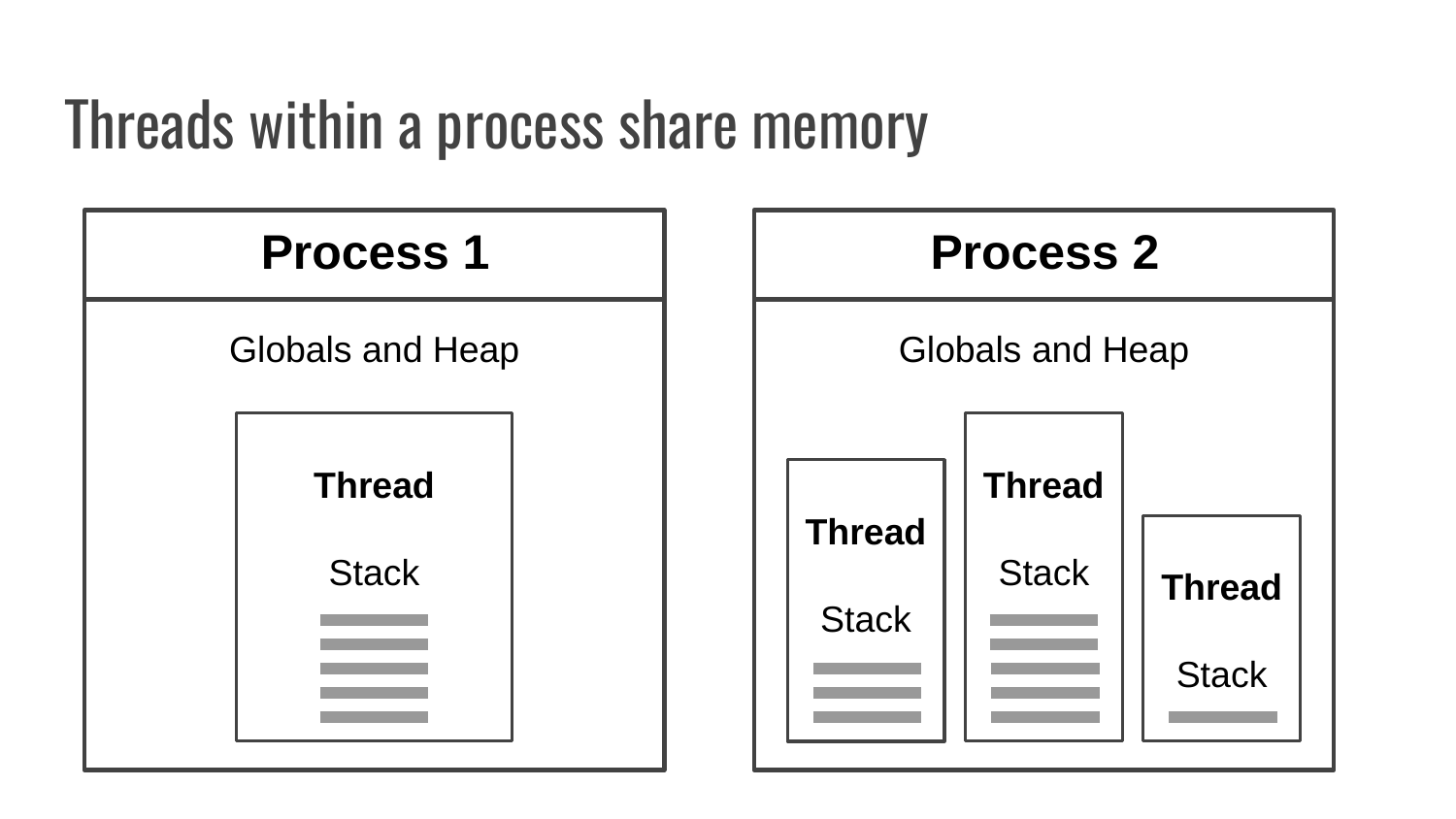

# Threads within a process share memory
Process 2

Globals and Heap
Process 1

Globals and Heap

Thread

Stack

Thread

Stack

Thread

Stack

Thread

Stack